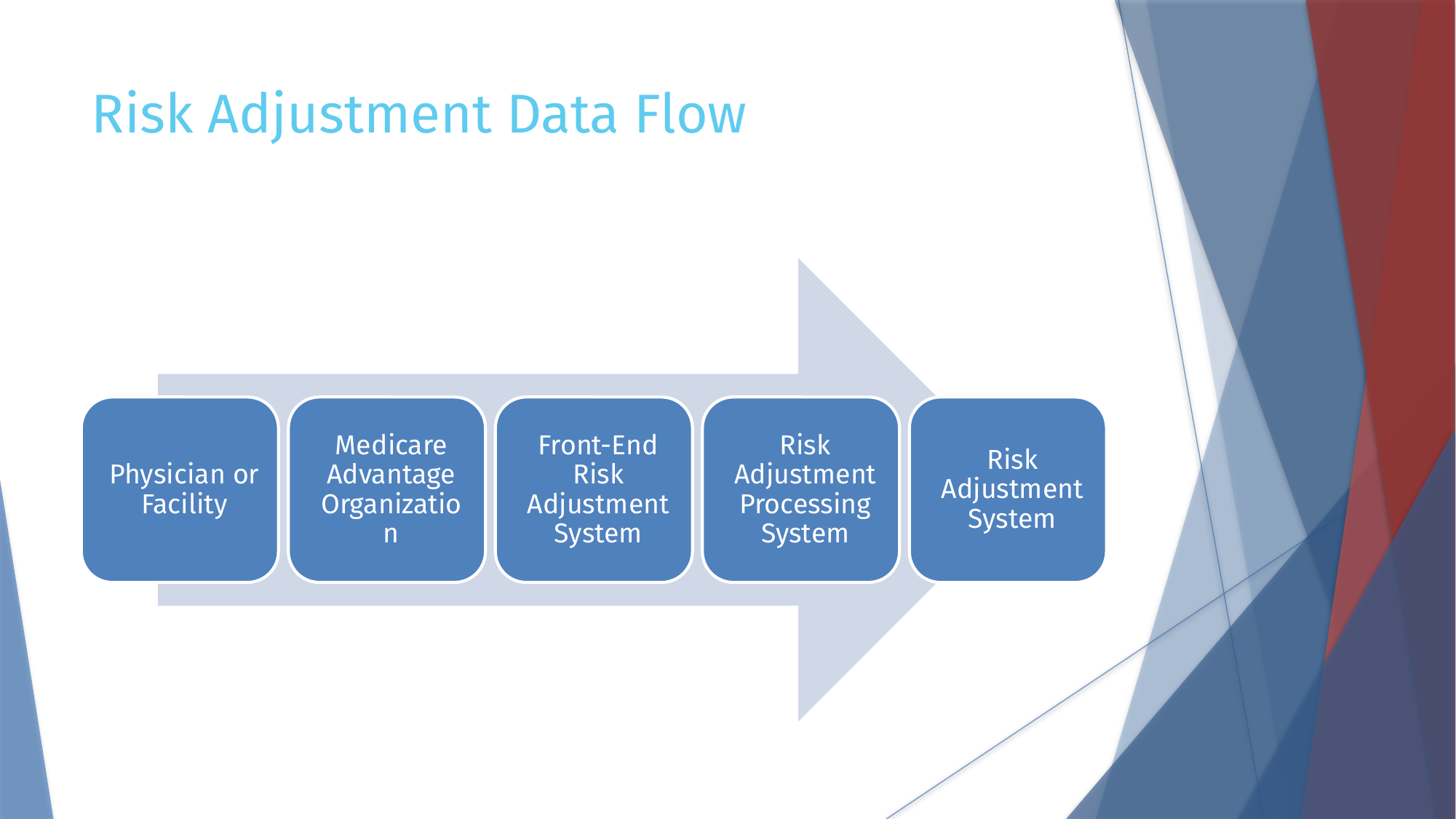

Risk Adjustment Data Flow

Physician or Facility
Medicare Advantage Organization
Front-End Risk Adjustment System
Risk Adjustment Processing System
Risk Adjustment System